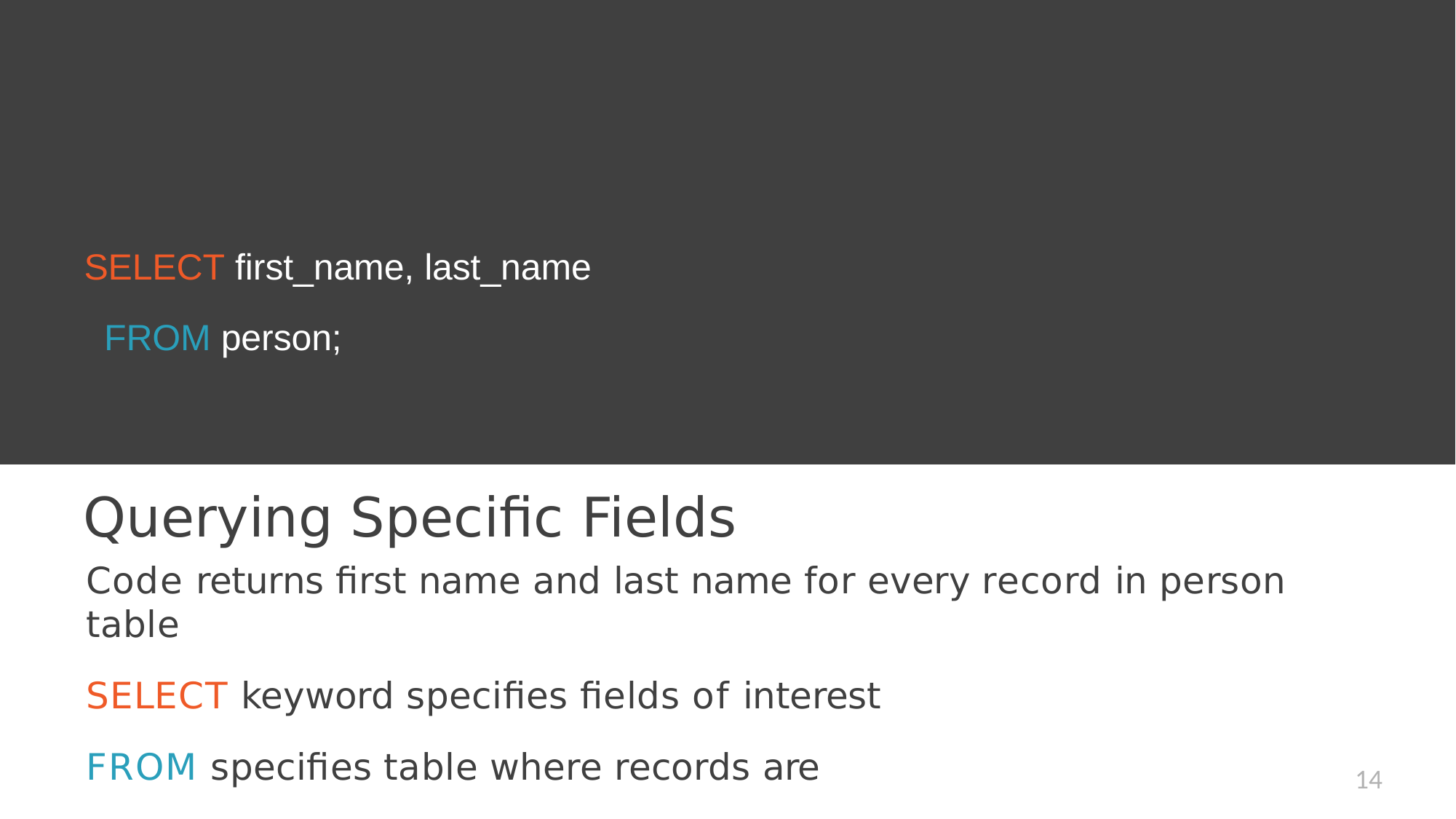

# SELECT first_name, last_name
FROM person;
Querying Specific Fields
Code returns first name and last name for every record in person table
SELECT keyword specifies fields of interest  FROM specifies table where records are stored
14